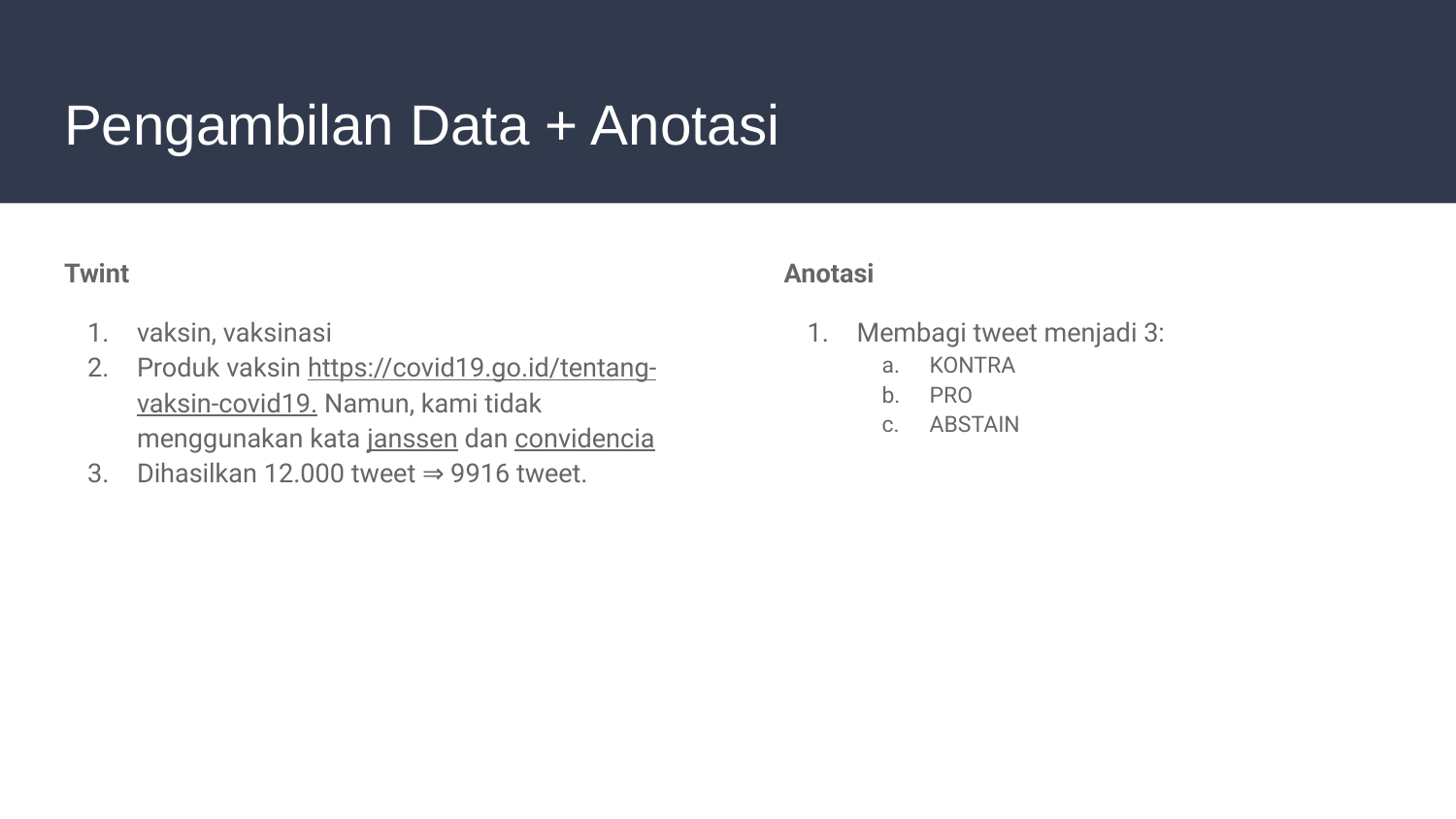

# Pengambilan Data + Anotasi
Twint
vaksin, vaksinasi
Produk vaksin https://covid19.go.id/tentang-vaksin-covid19. Namun, kami tidak menggunakan kata janssen dan convidencia
Dihasilkan 12.000 tweet ⇒ 9916 tweet.
Anotasi
Membagi tweet menjadi 3:
KONTRA
PRO
ABSTAIN